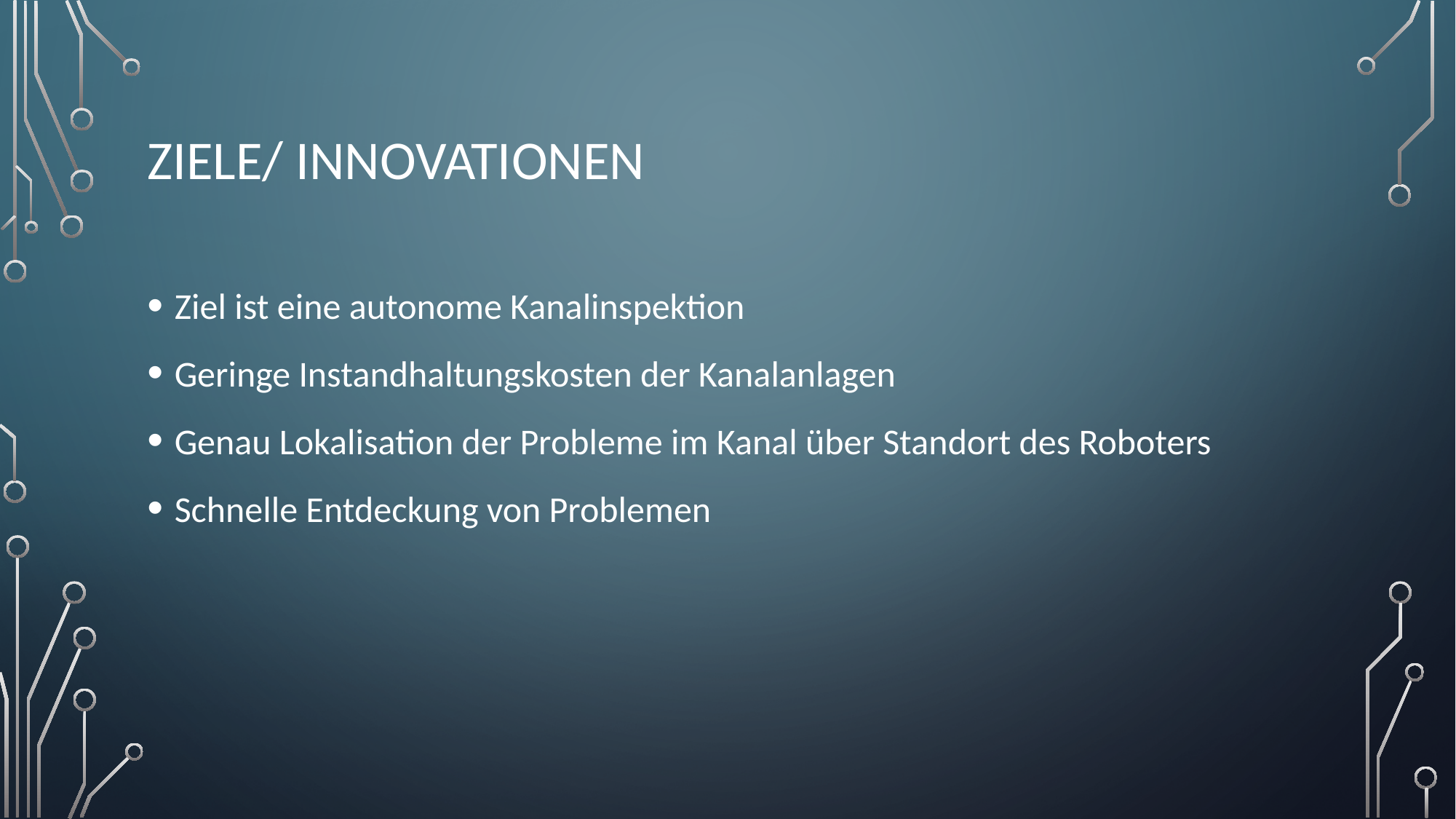

# Ziele/ Innovationen
Ziel ist eine autonome Kanalinspektion
Geringe Instandhaltungskosten der Kanalanlagen
Genau Lokalisation der Probleme im Kanal über Standort des Roboters
Schnelle Entdeckung von Problemen